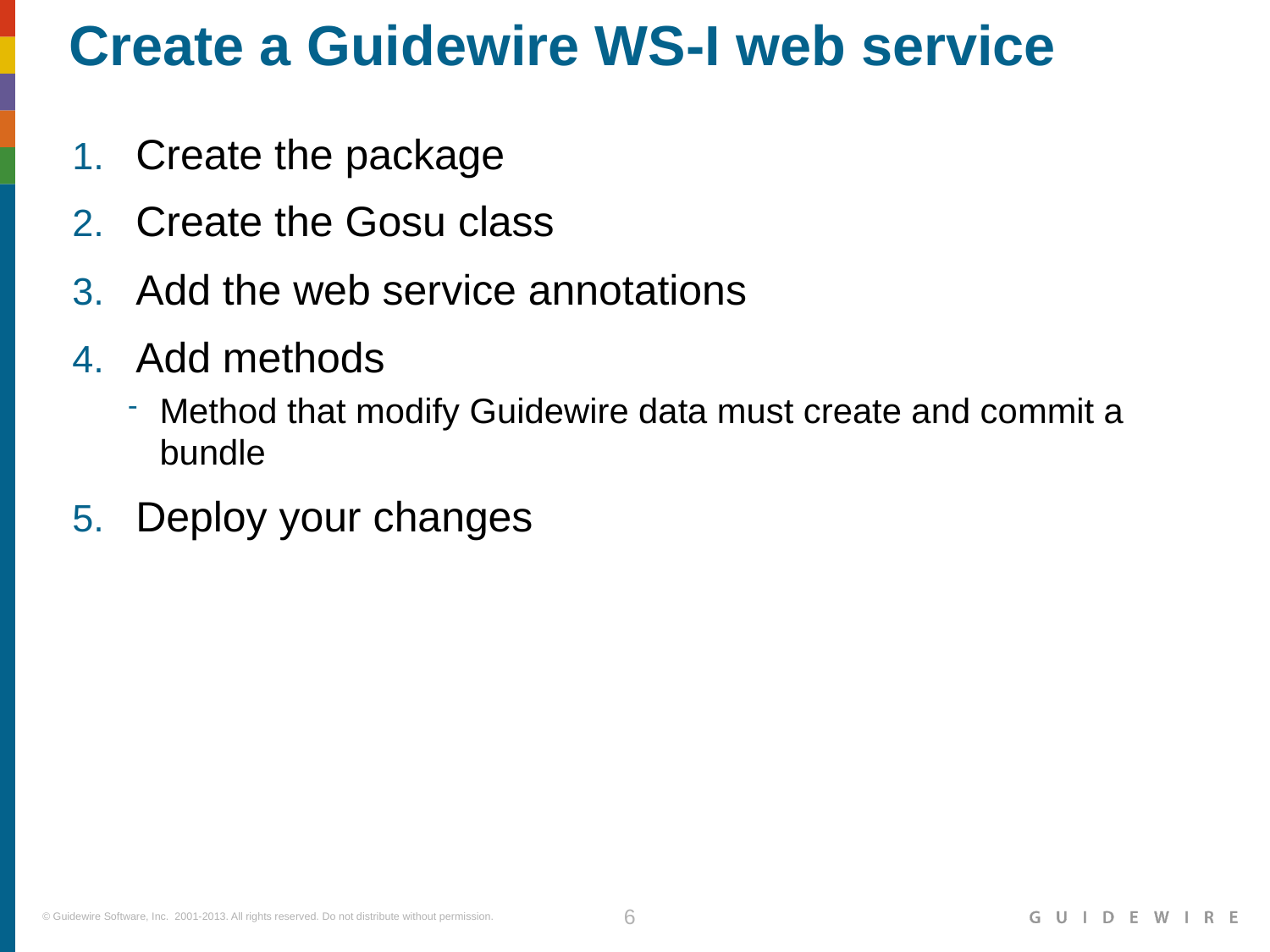

# Create a Guidewire WS-I web service
Create the package
Create the Gosu class
Add the web service annotations
Add methods
Method that modify Guidewire data must create and commit a bundle
Deploy your changes